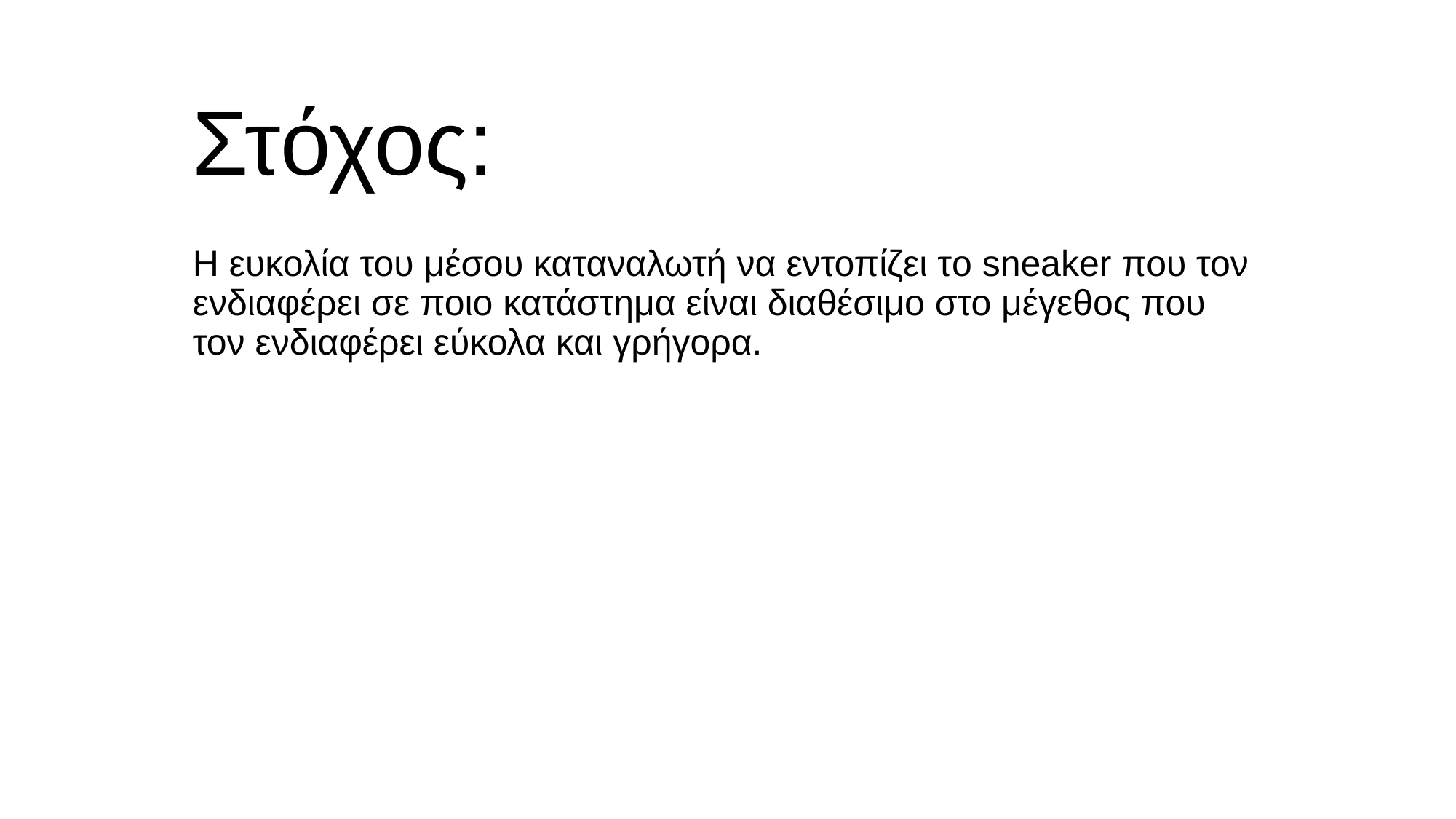

# Στόχος:
Η ευκολία του μέσου καταναλωτή να εντοπίζει τo sneaker που τον ενδιαφέρει σε ποιο κατάστημα είναι διαθέσιμο στο μέγεθος που τον ενδιαφέρει εύκολα και γρήγορα.